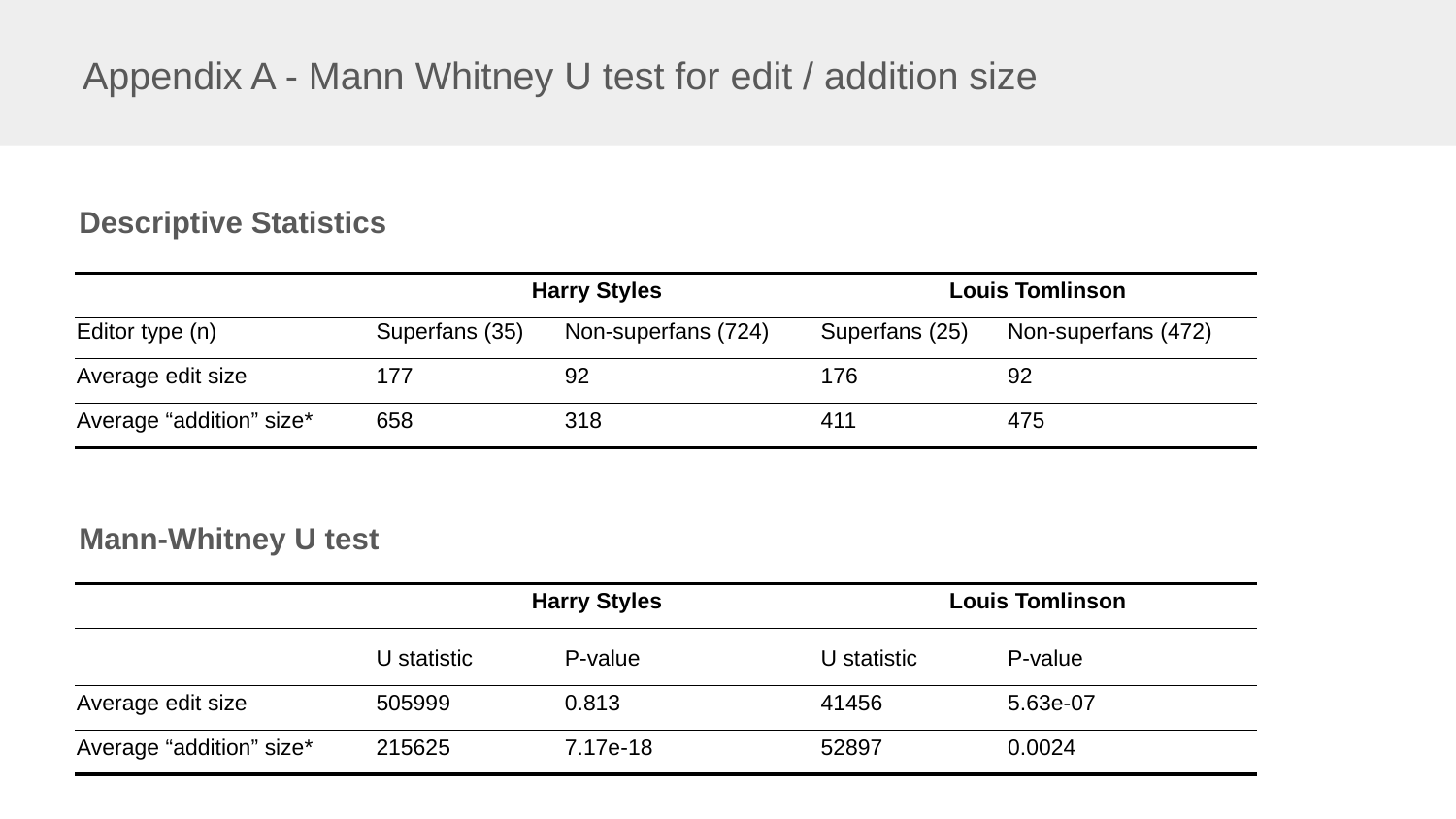

Appendix A - Mann Whitney U test for edit / addition size
Descriptive Statistics
|  | Harry Styles |  | Louis Tomlinson |  |
| --- | --- | --- | --- | --- |
| Editor type (n) | Superfans (35) | Non-superfans (724) | Superfans (25) | Non-superfans (472) |
| Average edit size | 177 | 92 | 176 | 92 |
| Average “addition” size\* | 658 | 318 | 411 | 475 |
Mann-Whitney U test
|  | Harry Styles |  | Louis Tomlinson |  |
| --- | --- | --- | --- | --- |
|  | U statistic | P-value | U statistic | P-value |
| Average edit size | 505999 | 0.813 | 41456 | 5.63e-07 |
| Average “addition” size\* | 215625 | 7.17e-18 | 52897 | 0.0024 |